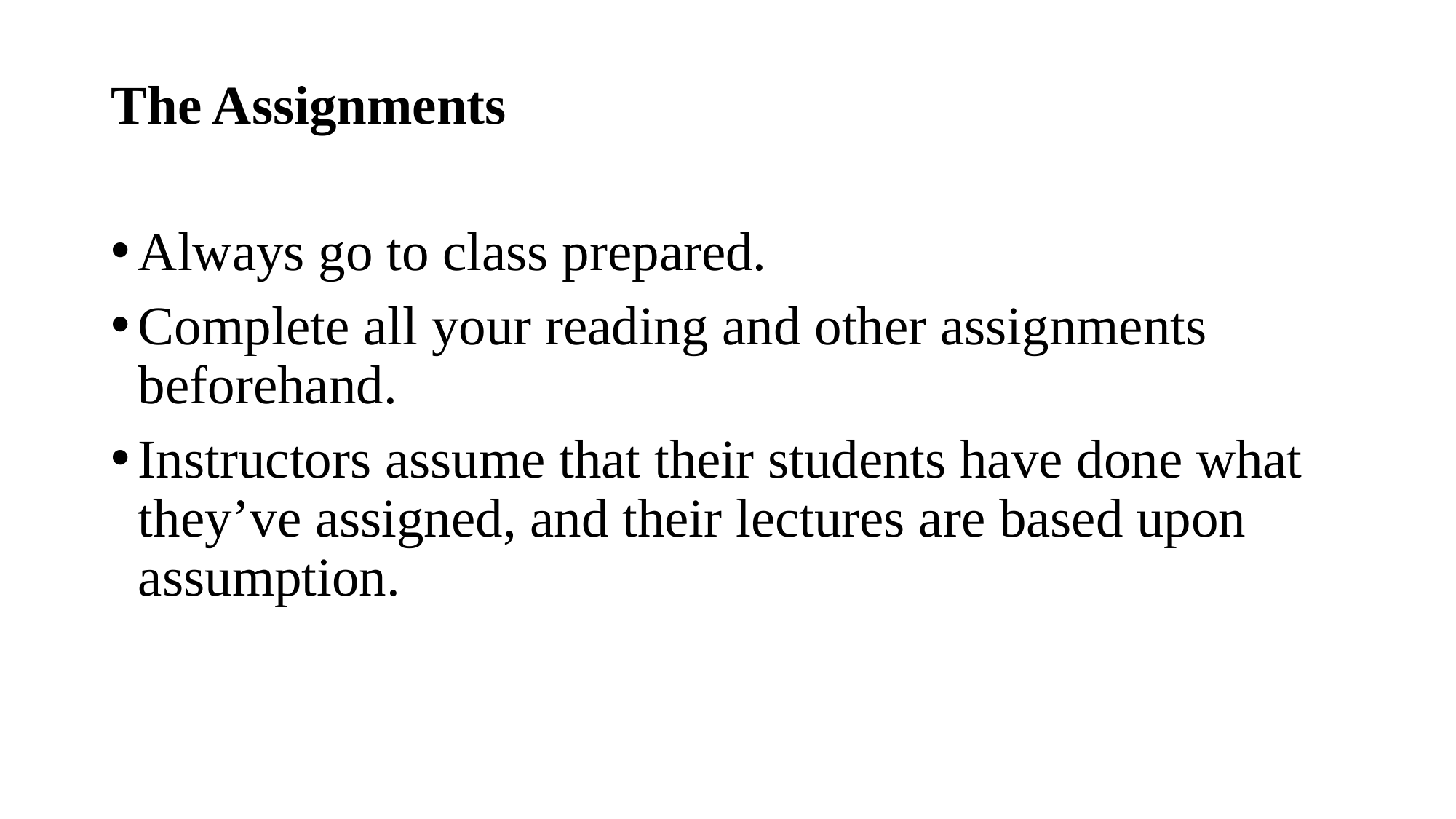

# The Assignments
Always go to class prepared.
Complete all your reading and other assignments beforehand.
Instructors assume that their students have done what they’ve assigned, and their lectures are based upon assumption.